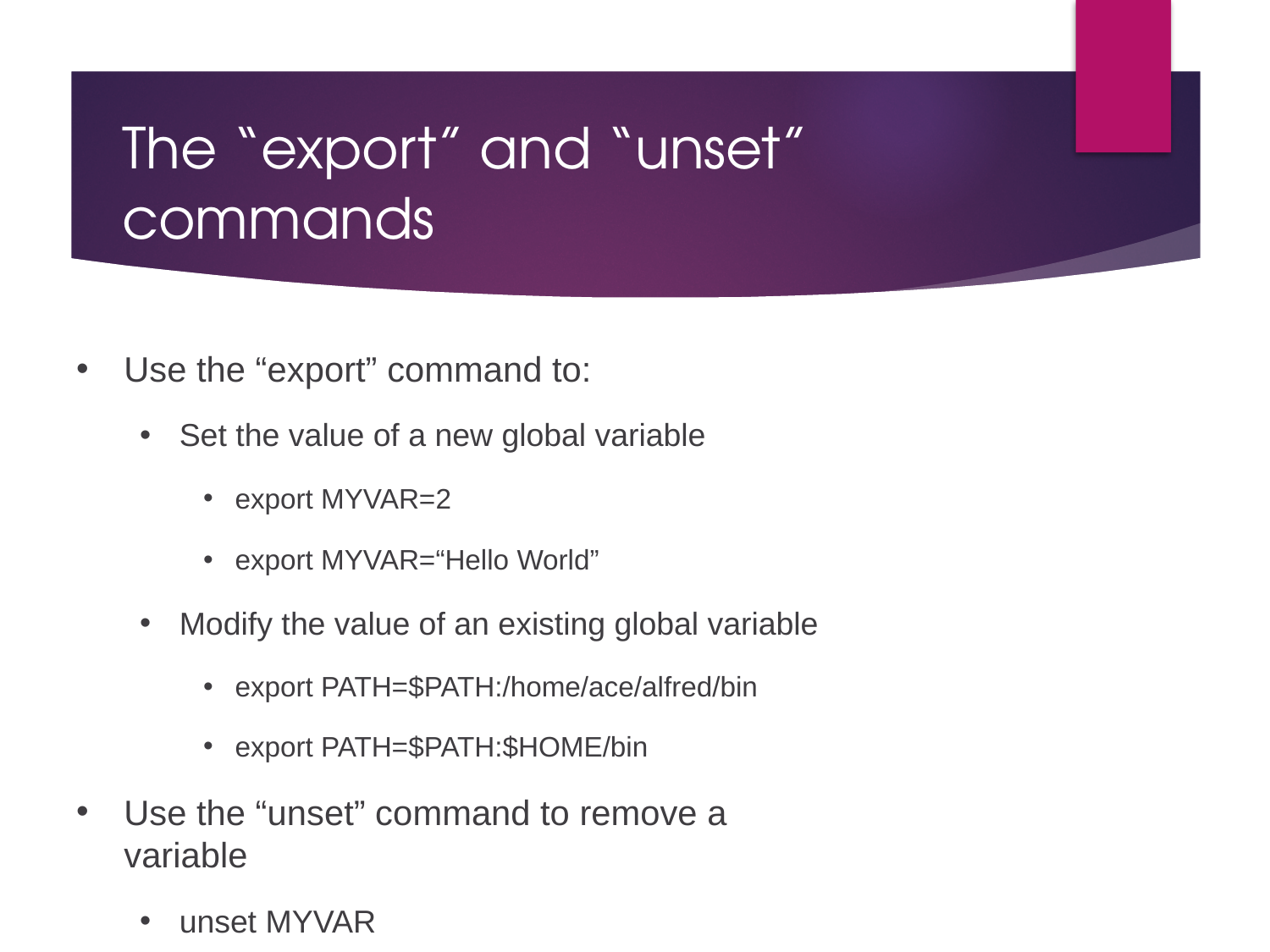

# The “export” and “unset”  commands
Use the “export” command to:
Set the value of a new global variable
export MYVAR=2
export MYVAR=“Hello World”
Modify the value of an existing global variable
export PATH=$PATH:/home/ace/alfred/bin
export PATH=$PATH:$HOME/bin
Use the “unset” command to remove a variable
unset MYVAR